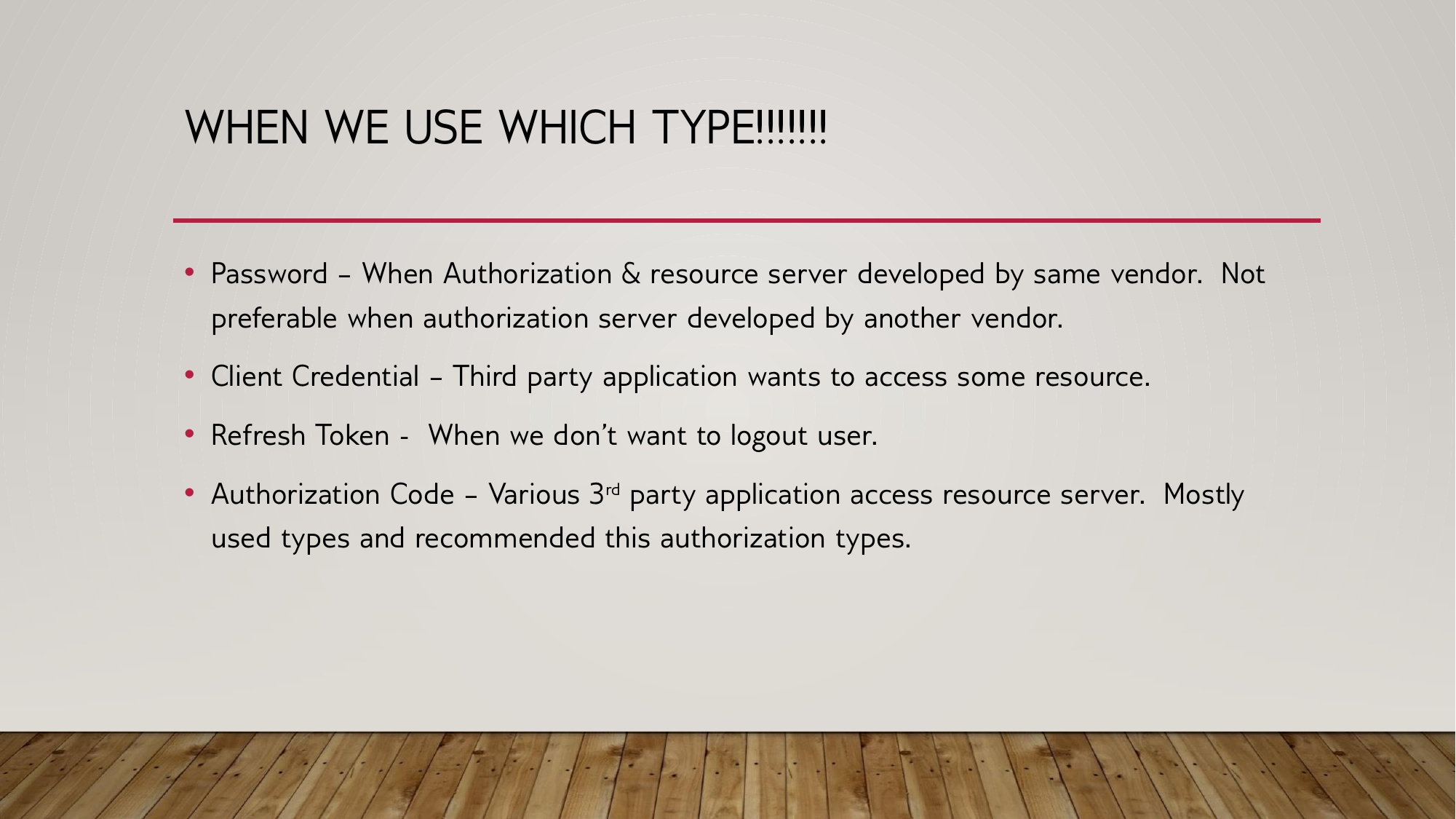

# WHEN WE USE WHICH TYPE!!!!!!!
Password – When Authorization & resource server developed by same vendor.  Not preferable when authorization server developed by another vendor.
Client Credential – Third party application wants to access some resource.
Refresh Token -  When we don’t want to logout user.
Authorization Code – Various 3rd party application access resource server.  Mostly used types and recommended this authorization types.